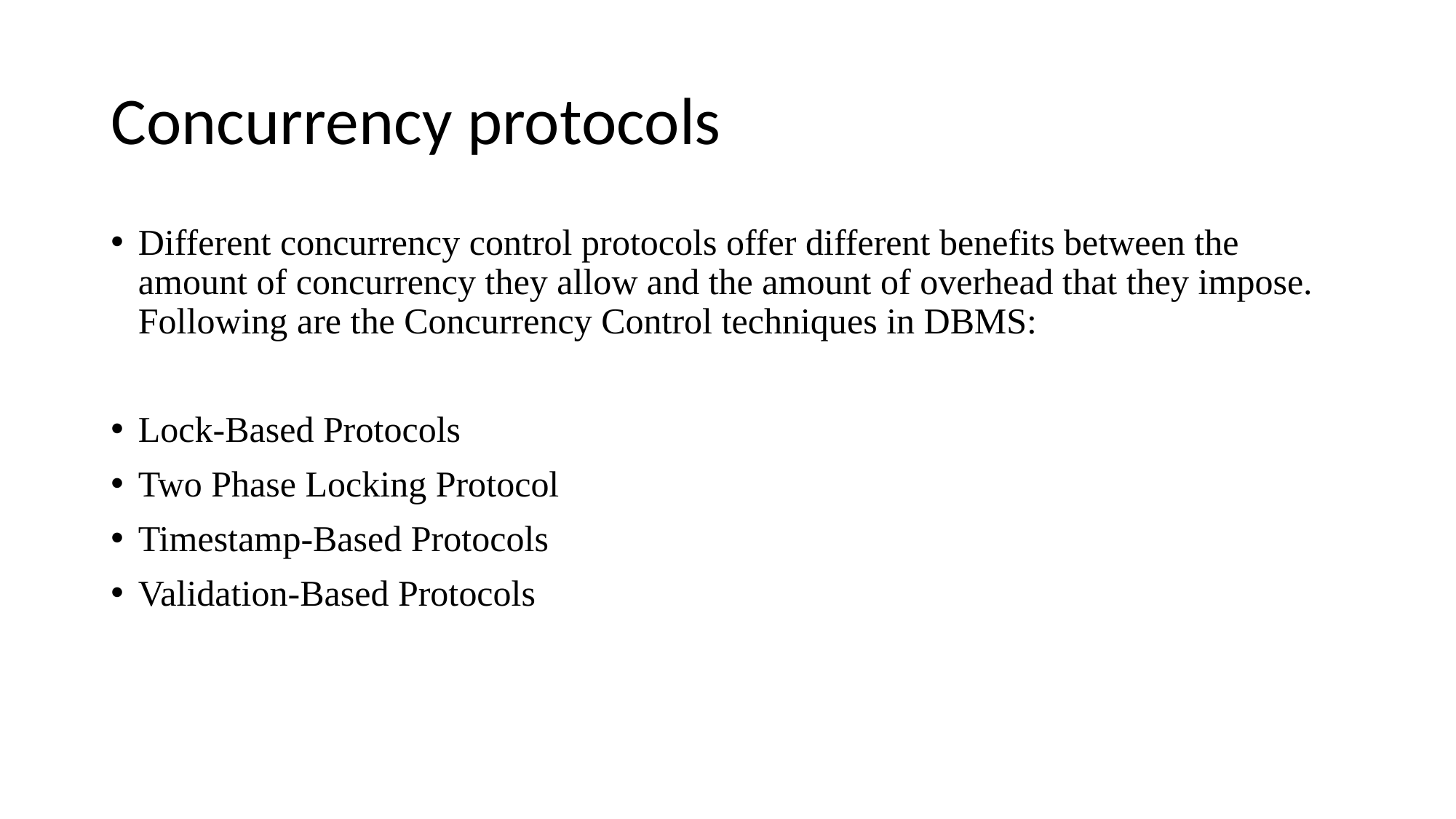

# Concurrency protocols
Different concurrency control protocols offer different benefits between the amount of concurrency they allow and the amount of overhead that they impose. Following are the Concurrency Control techniques in DBMS:

Lock-Based Protocols
Two Phase Locking Protocol
Timestamp-Based Protocols
Validation-Based Protocols